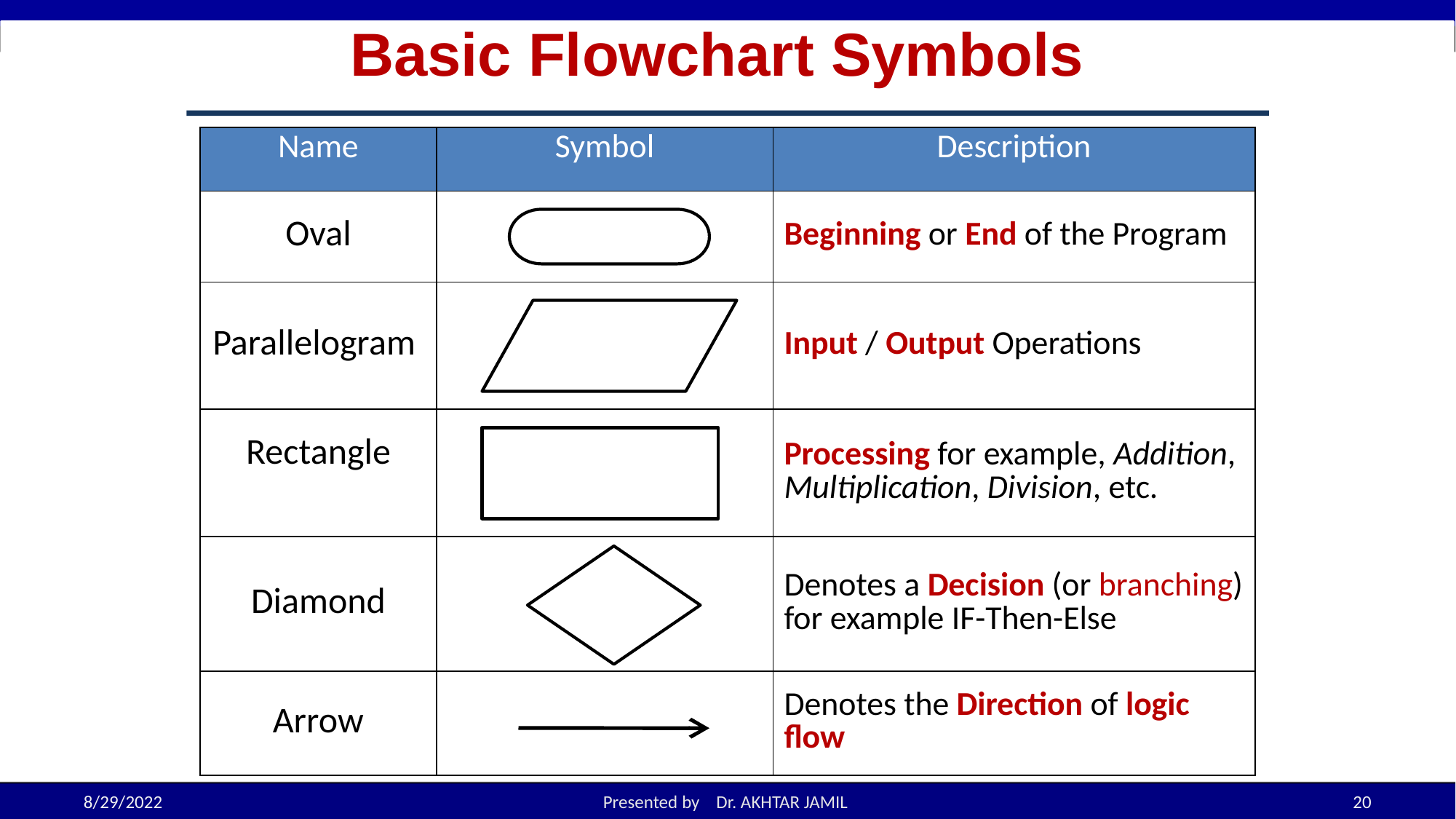

# Basic Flowchart Symbols

| Name | Symbol | Description |
| --- | --- | --- |
| Oval |  | Beginning or End of the Program |
| Parallelogram |  | Input / Output Operations |
| Rectangle |  | Processing for example, Addition, Multiplication, Division, etc. |
| Diamond |  | Denotes a Decision (or branching) for example IF-Then-Else |
| Arrow |  | Denotes the Direction of logic flow |

8/29/2022
Presented by    Dr. AKHTAR JAMIL
20